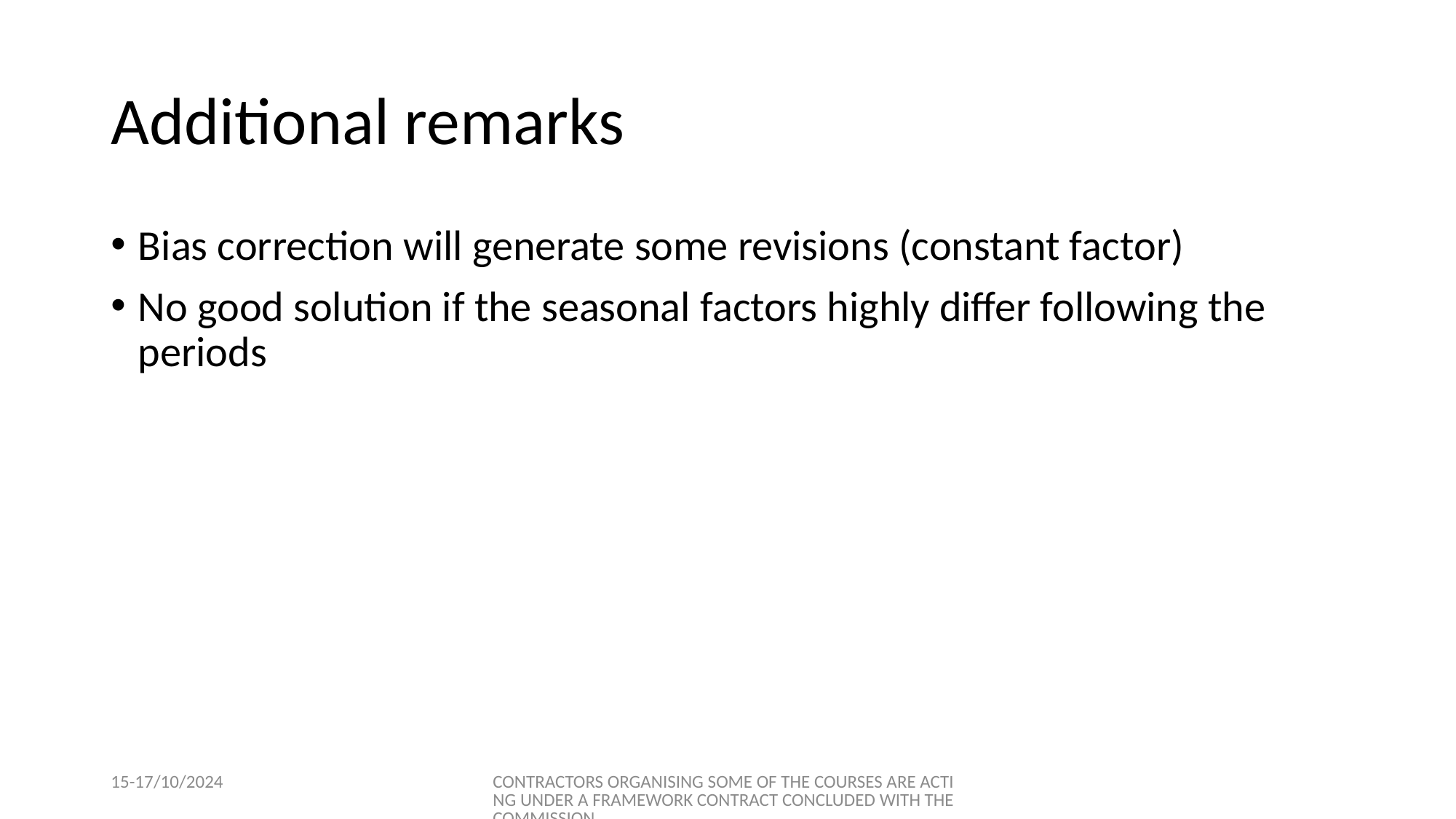

# Additional remarks
Bias correction will generate some revisions (constant factor)
No good solution if the seasonal factors highly differ following the periods
15-17/10/2024
CONTRACTORS ORGANISING SOME OF THE COURSES ARE ACTING UNDER A FRAMEWORK CONTRACT CONCLUDED WITH THE COMMISSION